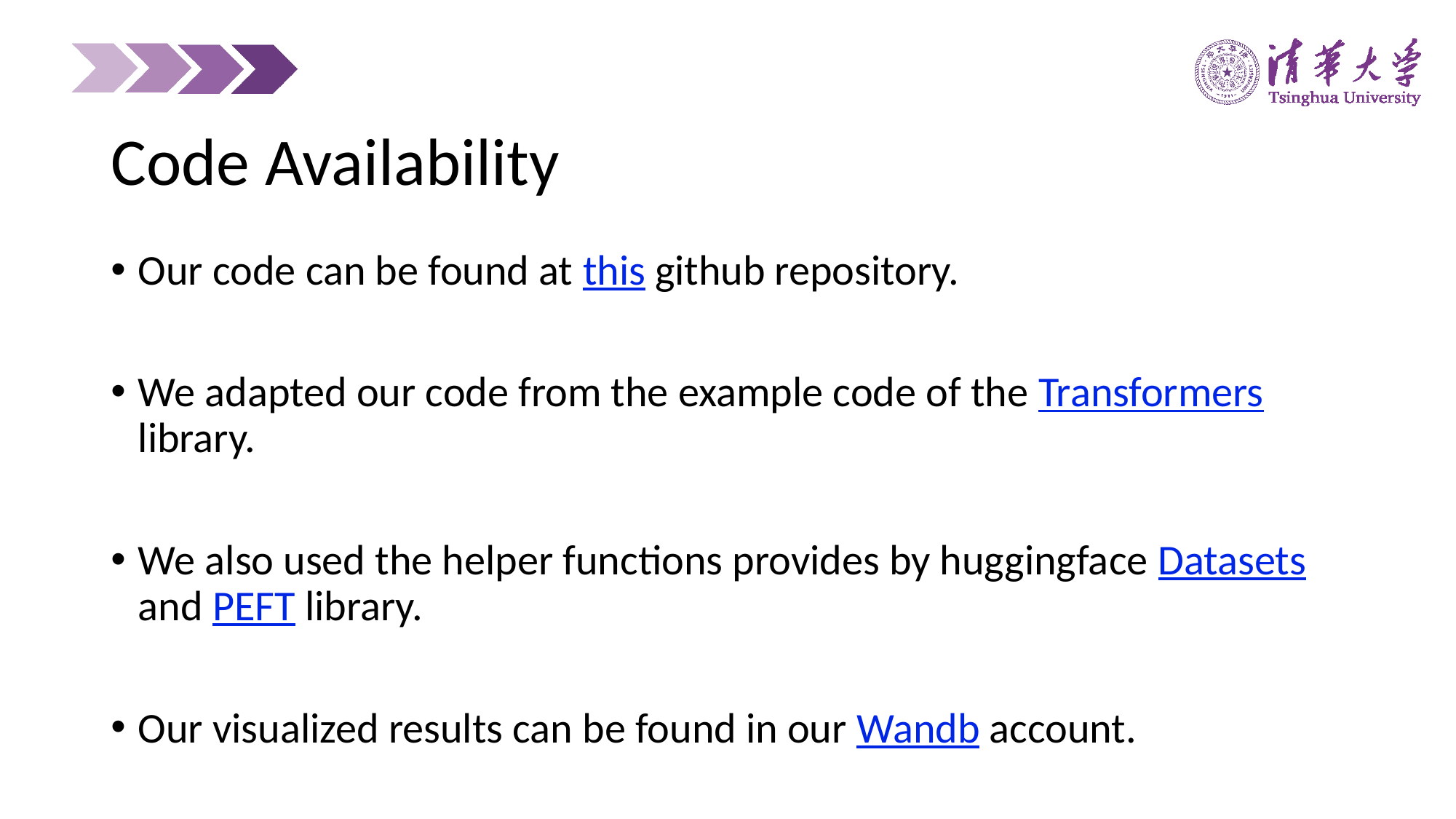

Code Availability
Our code can be found at this github repository.

We adapted our code from the example code of the Transformers library.

We also used the helper functions provides by huggingface Datasets and PEFT library.

Our visualized results can be found in our Wandb account.